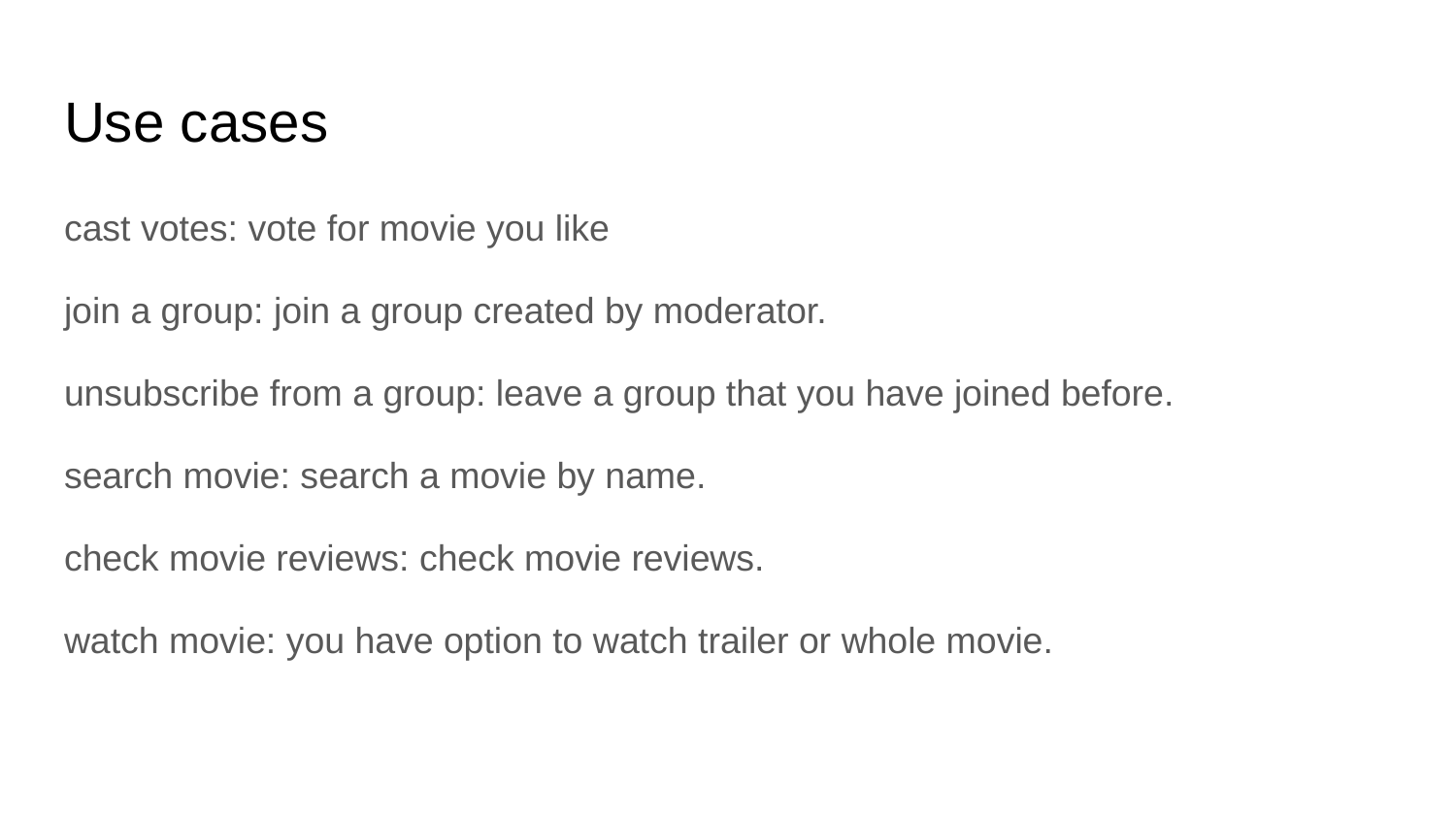

# Use cases
cast votes: vote for movie you like
join a group: join a group created by moderator.
unsubscribe from a group: leave a group that you have joined before.
search movie: search a movie by name.
check movie reviews: check movie reviews.
watch movie: you have option to watch trailer or whole movie.